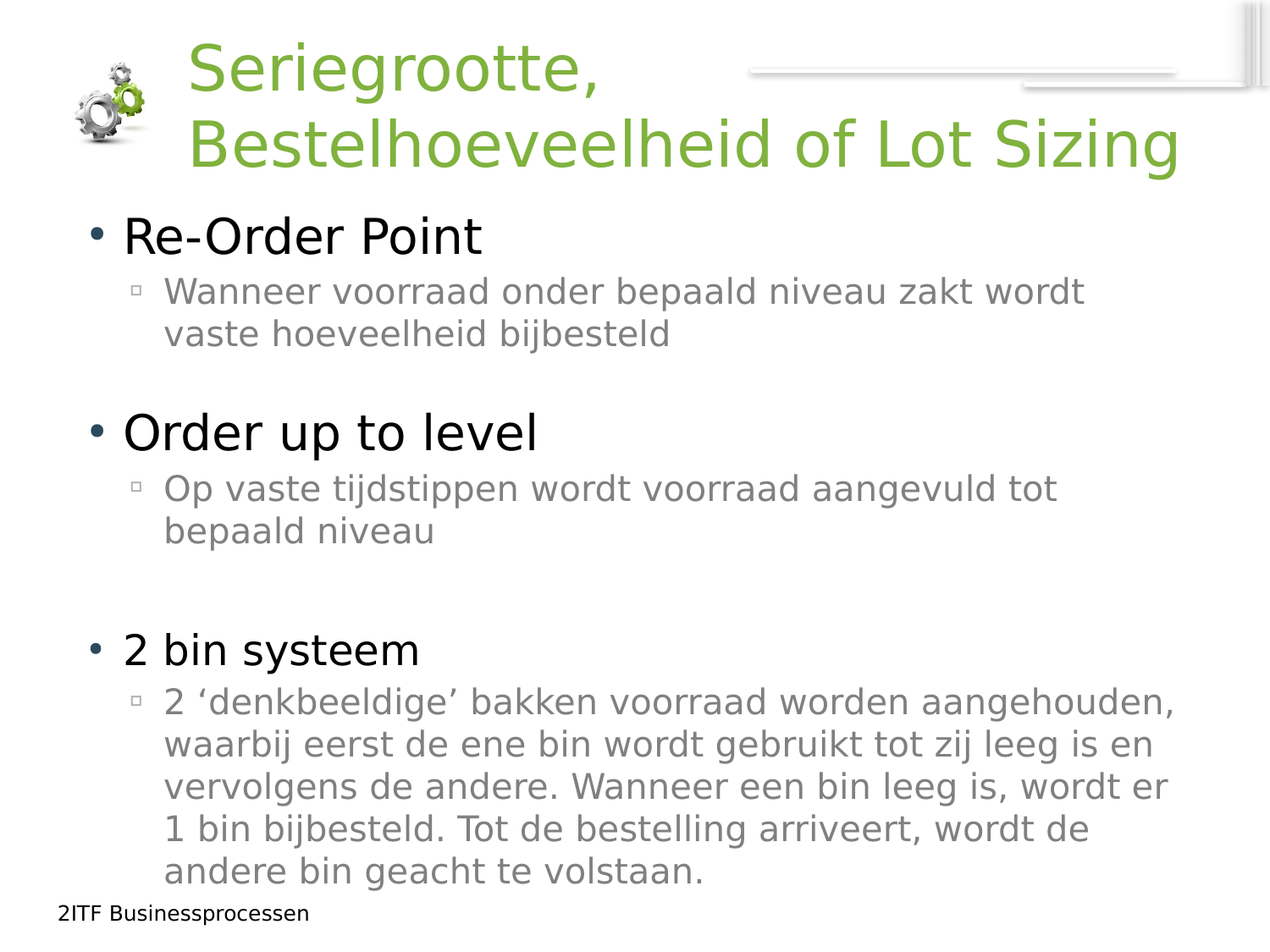

# Seriegrootte, Bestelhoeveelheid of Lot Sizing
Re-Order Point
Wanneer voorraad onder bepaald niveau zakt wordt vaste hoeveelheid bijbesteld
Order up to level
Op vaste tijdstippen wordt voorraad aangevuld tot bepaald niveau

2 bin systeem
2 ‘denkbeeldige’ bakken voorraad worden aangehouden, waarbij eerst de ene bin wordt gebruikt tot zij leeg is en vervolgens de andere. Wanneer een bin leeg is, wordt er 1 bin bijbesteld. Tot de bestelling arriveert, wordt de andere bin geacht te volstaan.